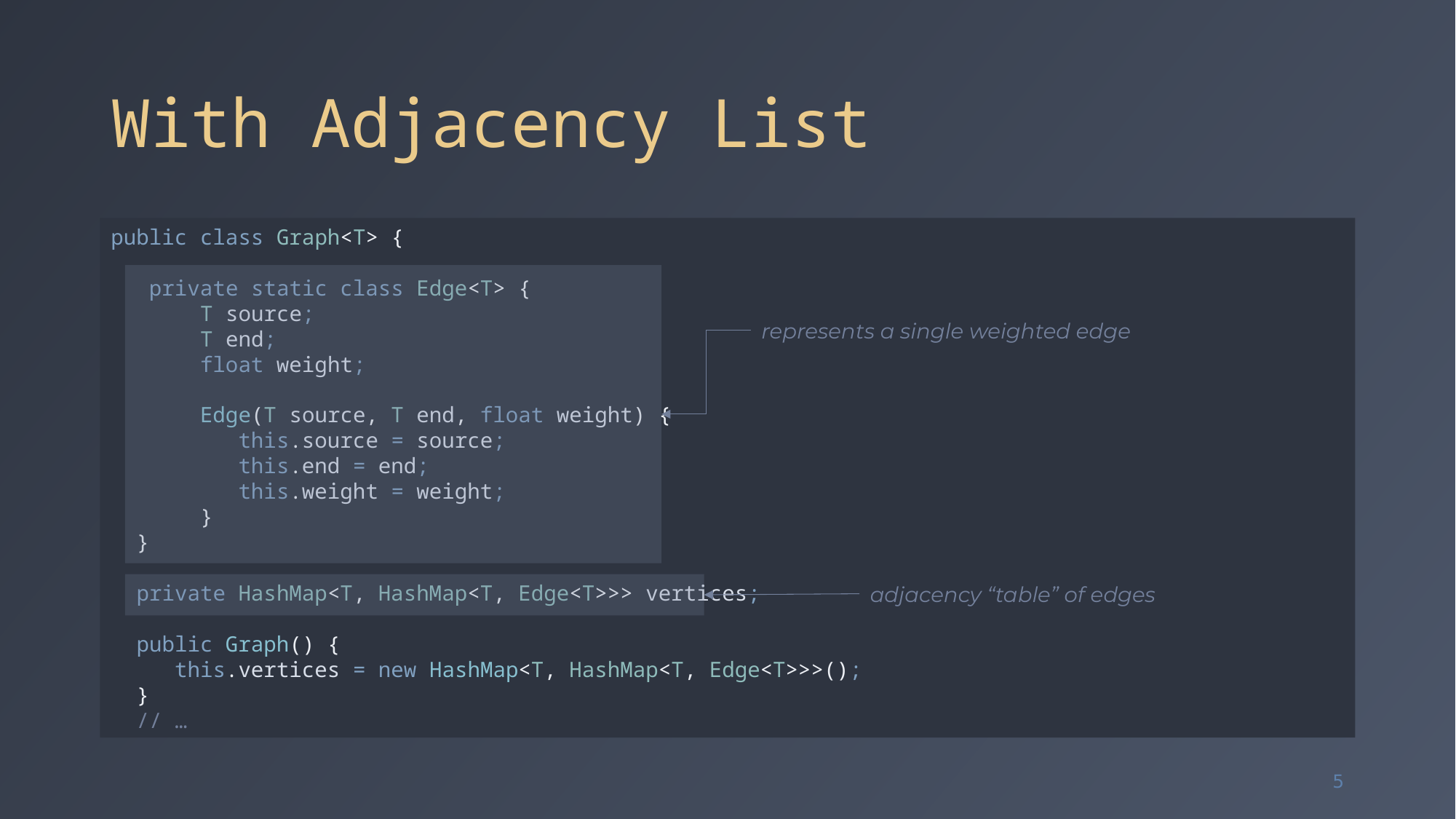

# With Adjacency List
public class Graph<T> {
   private static class Edge<T> {
       T source;
       T end;
       float weight;
       Edge(T source, T end, float weight) {
          this.source = source;
          this.end = end;
          this.weight = weight;
       }
  }
  private HashMap<T, HashMap<T, Edge<T>>> vertices;
  public Graph() {
     this.vertices = new HashMap<T, HashMap<T, Edge<T>>>();
  }
  // …

represents a single weighted edge

adjacency “table” of edges
5